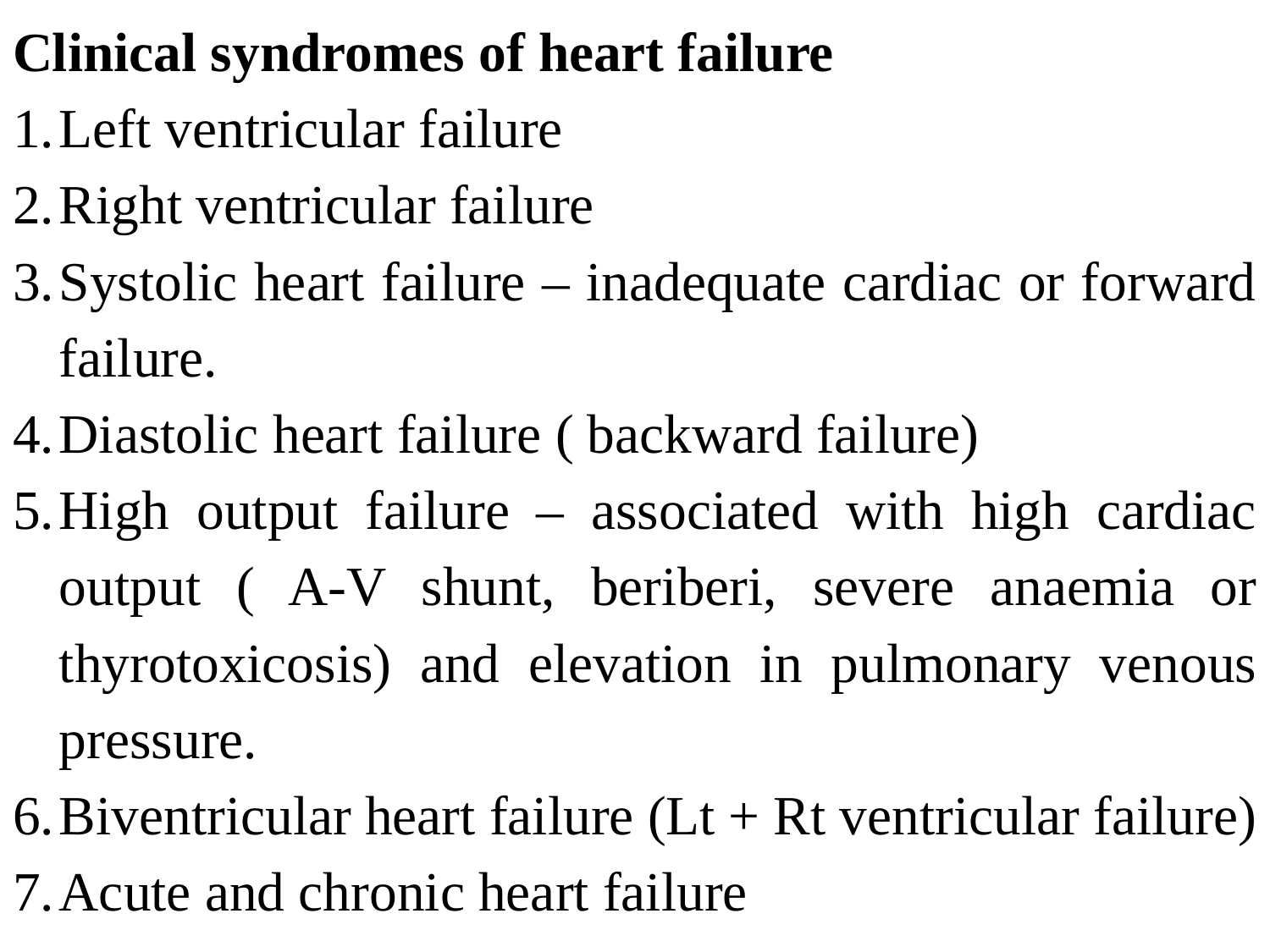

Clinical syndromes of heart failure
Left ventricular failure
Right ventricular failure
Systolic heart failure – inadequate cardiac or forward failure.
Diastolic heart failure ( backward failure)
High output failure – associated with high cardiac output ( A-V shunt, beriberi, severe anaemia or thyrotoxicosis) and elevation in pulmonary venous pressure.
Biventricular heart failure (Lt + Rt ventricular failure)
Acute and chronic heart failure